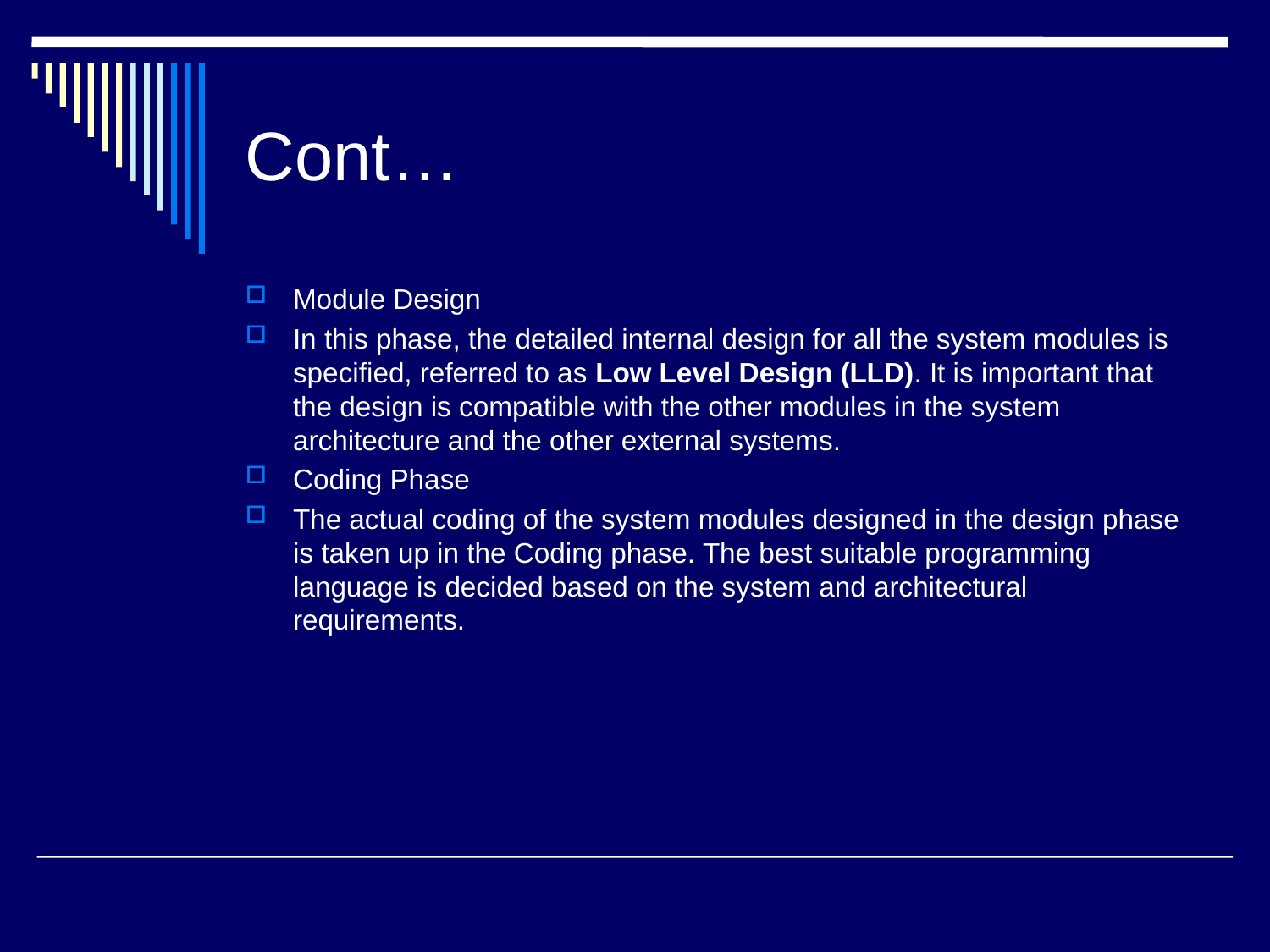

# Cont…
Module Design
In this phase, the detailed internal design for all the system modules is specified, referred to as Low Level Design (LLD). It is important that the design is compatible with the other modules in the system architecture and the other external systems.
Coding Phase
The actual coding of the system modules designed in the design phase is taken up in the Coding phase. The best suitable programming language is decided based on the system and architectural requirements.